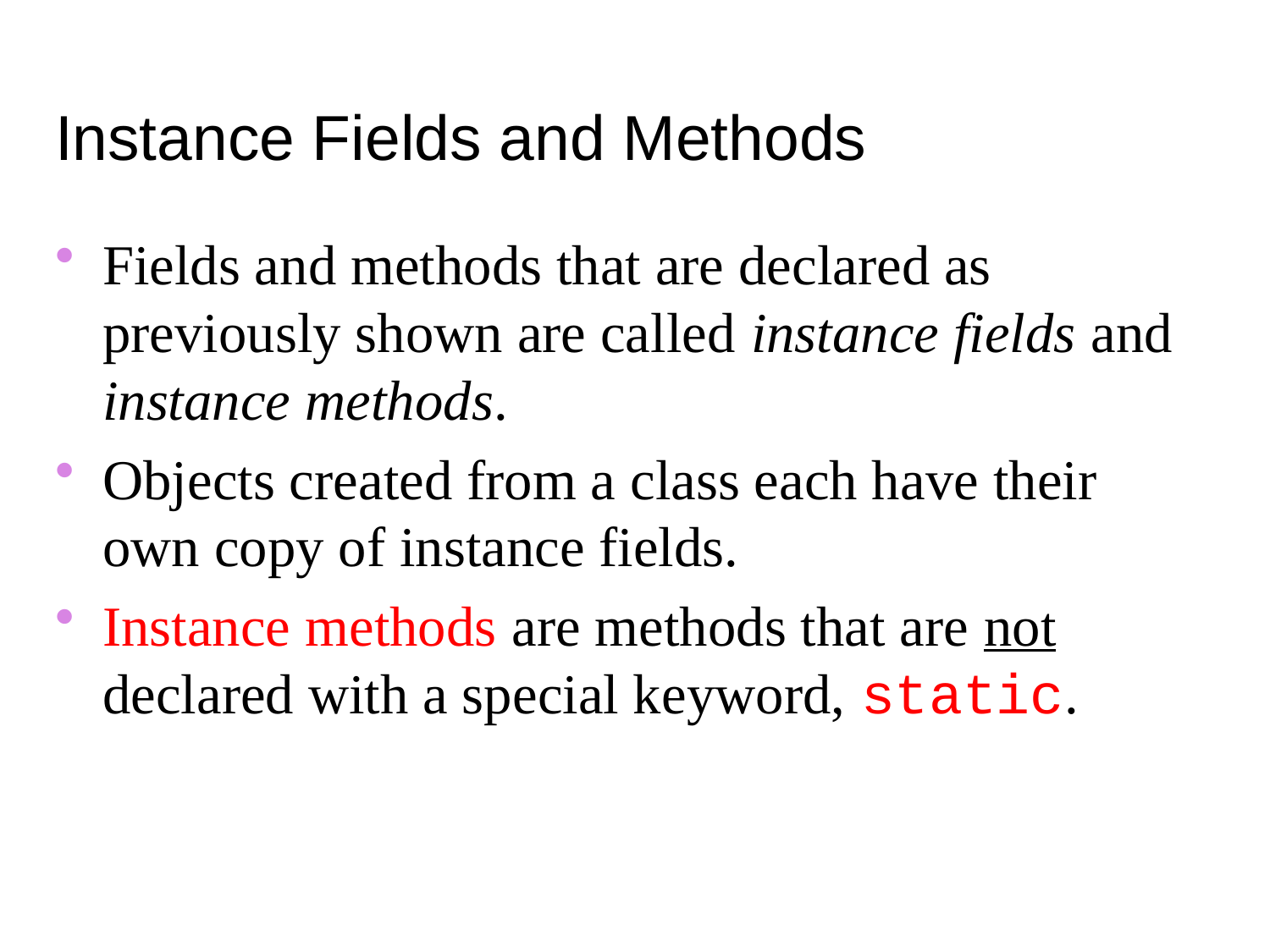

Instance Fields and Methods
Fields and methods that are declared as previously shown are called instance fields and instance methods.
Objects created from a class each have their own copy of instance fields.
Instance methods are methods that are not declared with a special keyword, static.